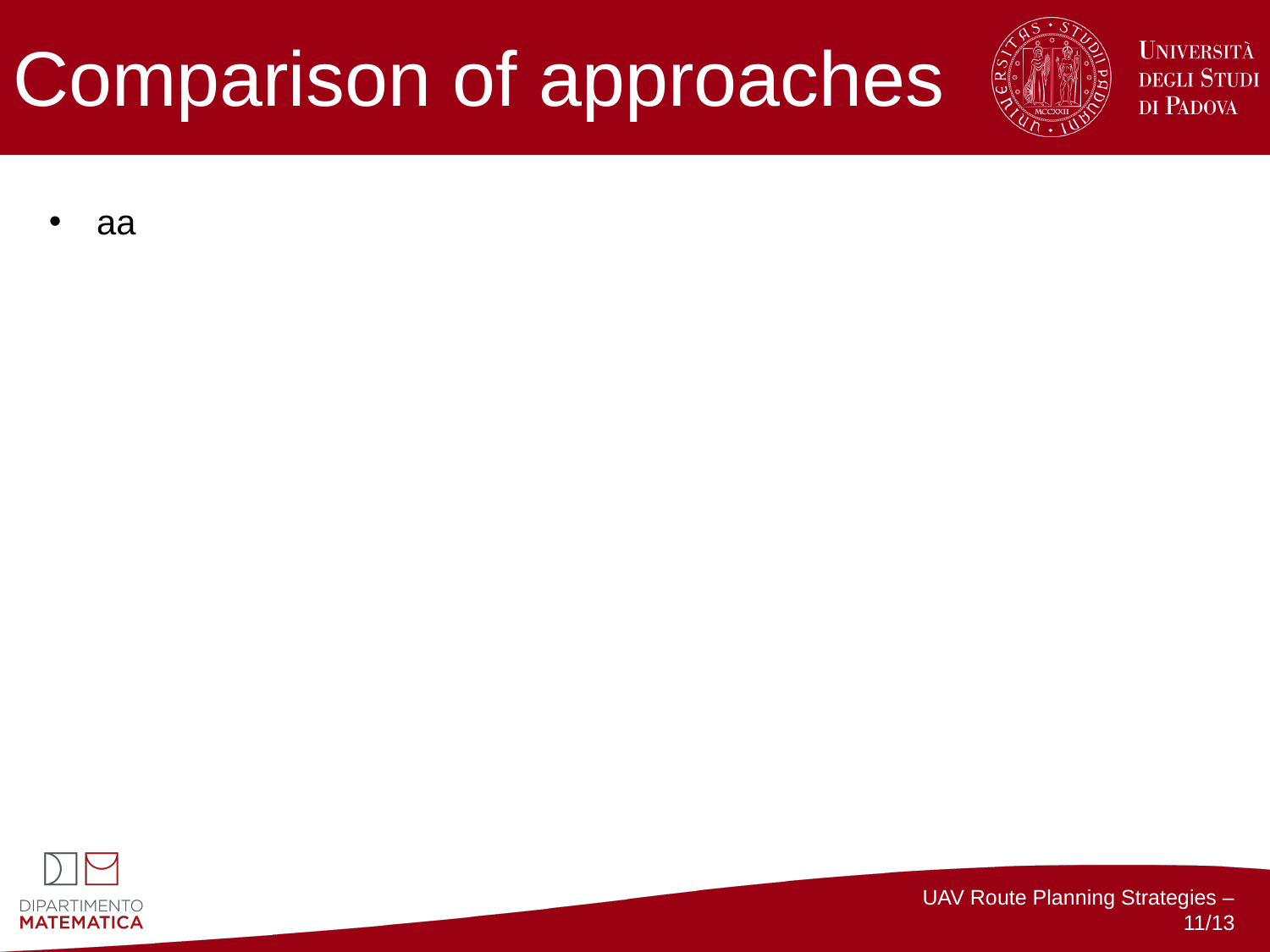

# Comparison of approaches
aa
UAV Route Planning Strategies – 11/13